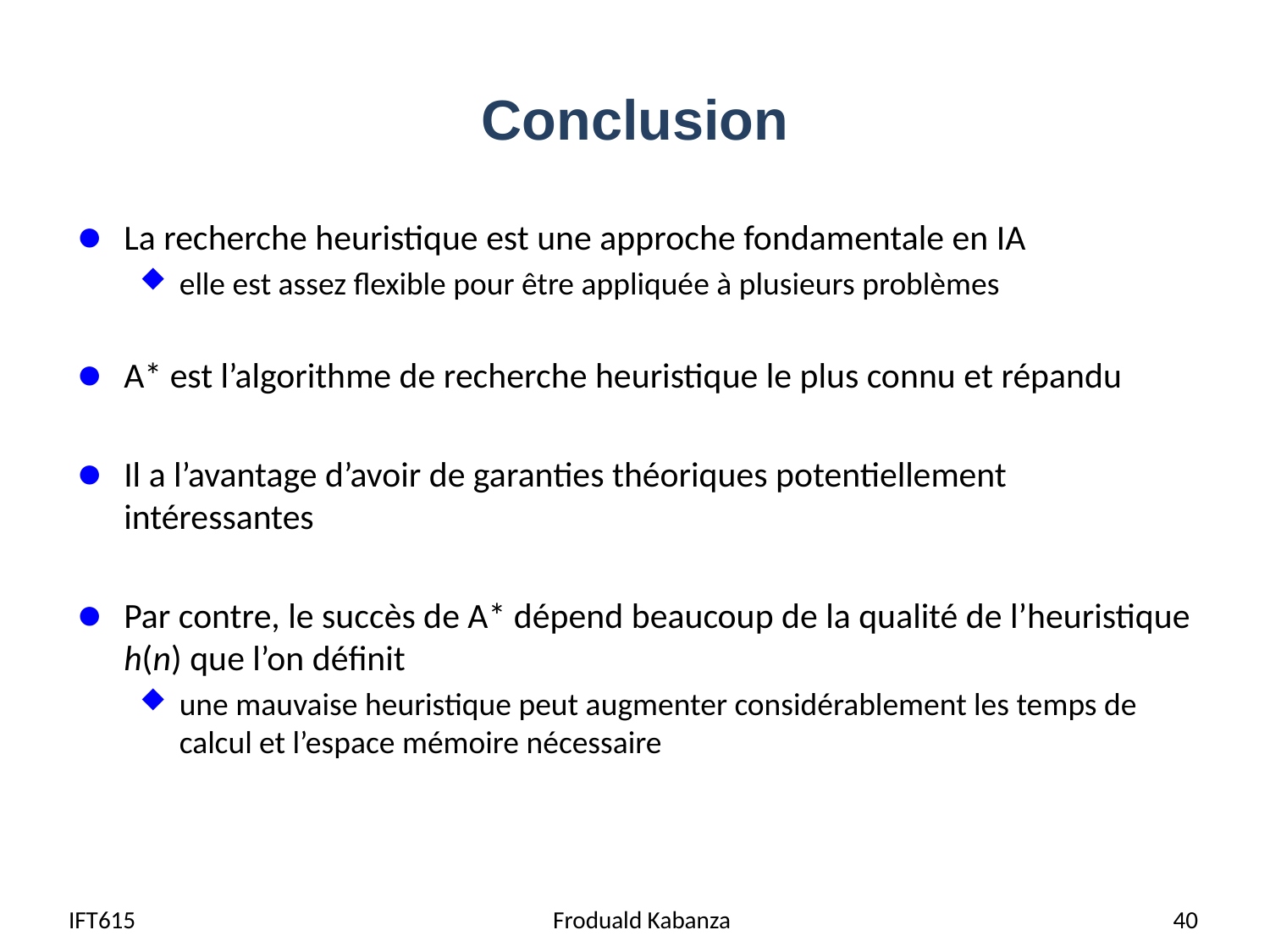

# Conclusion
La recherche heuristique est une approche fondamentale en IA
elle est assez flexible pour être appliquée à plusieurs problèmes

A* est l’algorithme de recherche heuristique le plus connu et répandu

Il a l’avantage d’avoir de garanties théoriques potentiellement intéressantes

Par contre, le succès de A* dépend beaucoup de la qualité de l’heuristique h(n) que l’on définit
une mauvaise heuristique peut augmenter considérablement les temps de calcul et l’espace mémoire nécessaire
IFT615
Froduald Kabanza
40